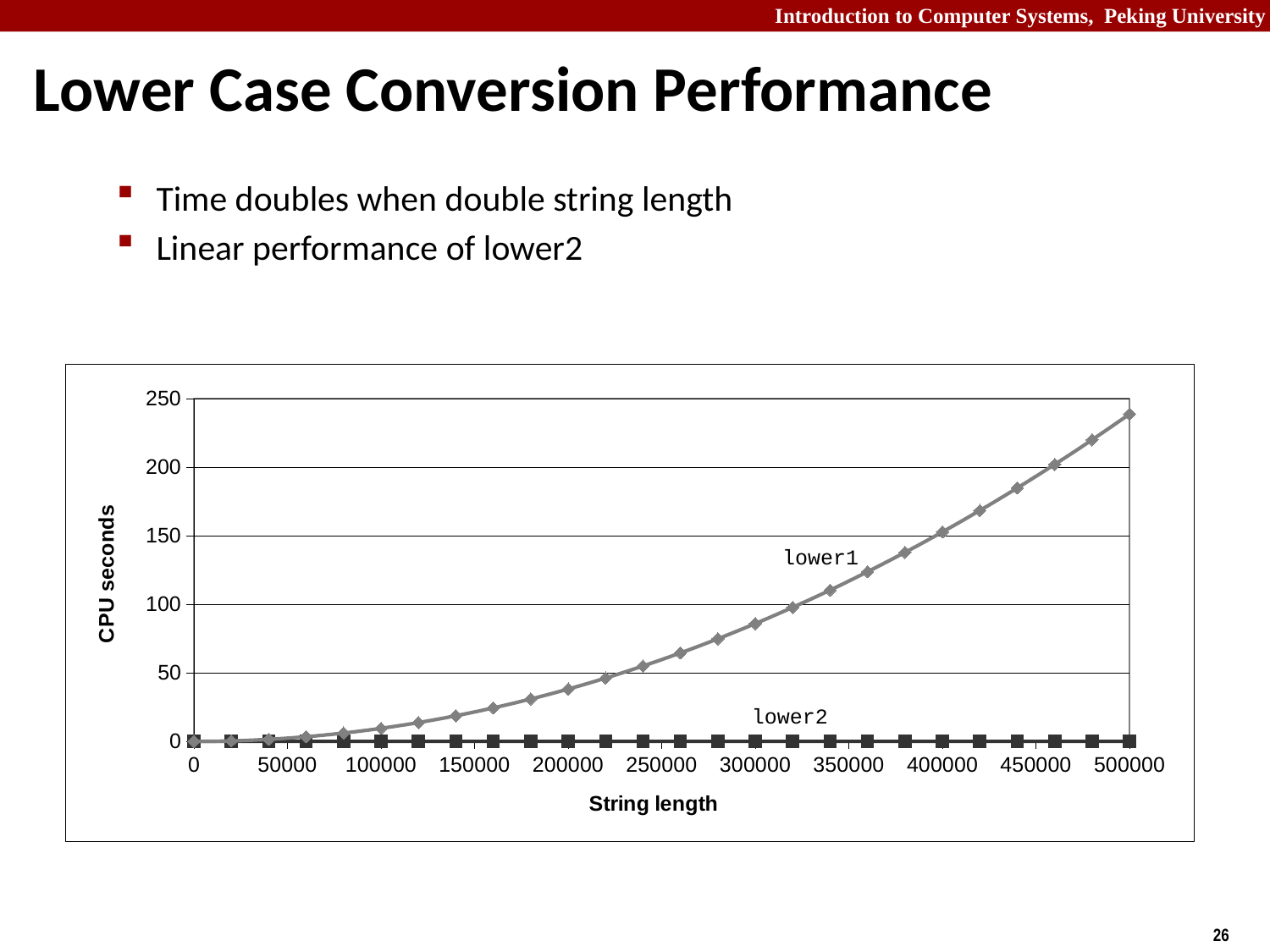

# Lower Case Conversion Performance
Time doubles when double string length
Linear performance of lower2

### Chart

| Category |  |  |
|---|---|---|
lower1
lower2